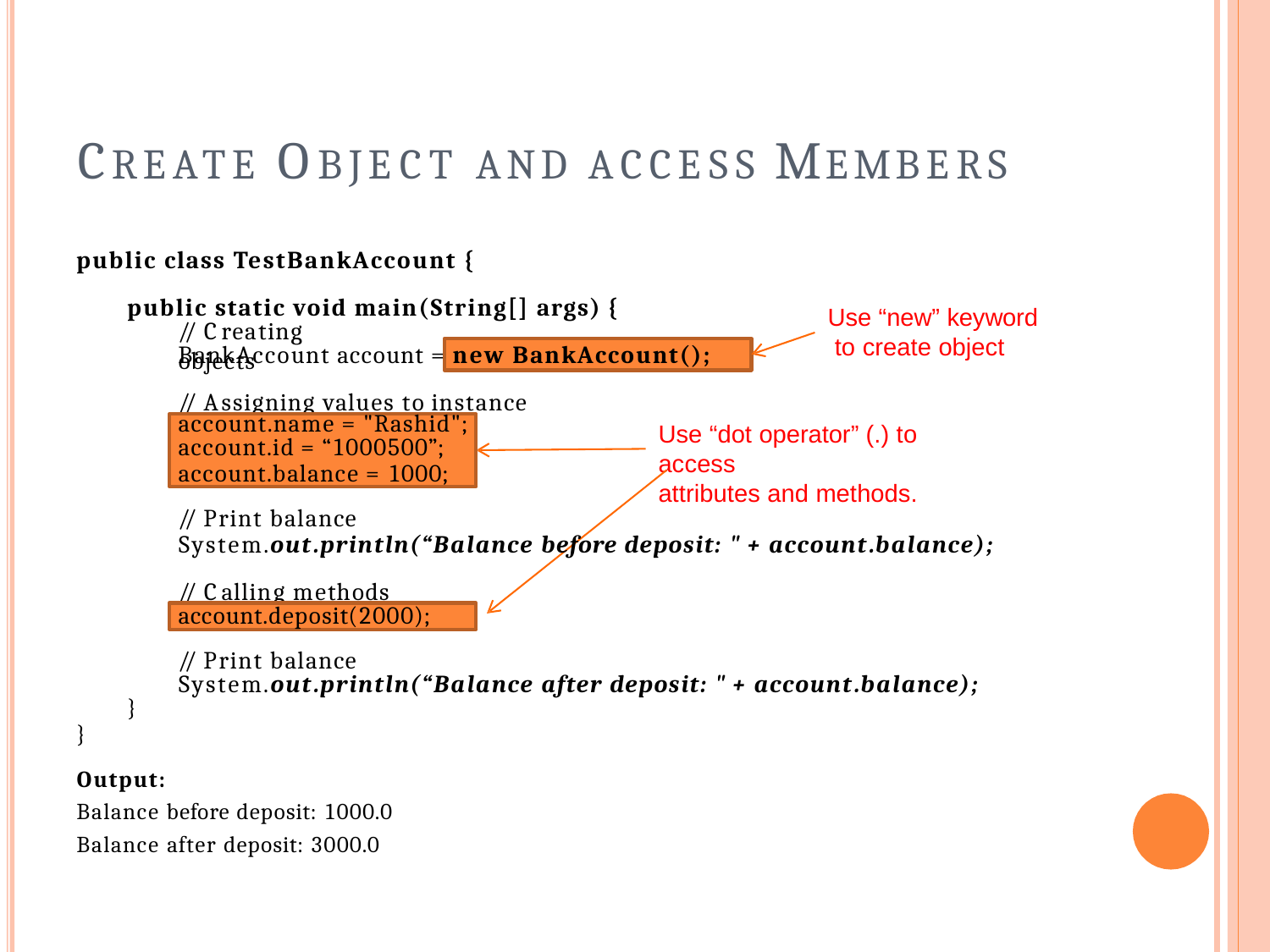

# CREATE OBJECT AND ACCESS MEMBERS
public class TestBankAccount {
public static void main(String[] args) {
Use “new” keyword  to create object
// Creating objects

BankAccount account = new BankAccount();
// Assigning values to instance variables
account.name = "Rashid";
account.id = “1000500”;
account.balance = 1000;
Use “dot operator” (.) to access
attributes and methods.

// Print balance
System.out.println(“Balance before deposit: " + account.balance);
// Calling methods
account.deposit(2000);
// Print balance
System.out.println(“Balance after deposit: " + account.balance);
}
}
Output:
Balance before deposit: 1000.0  Balance after deposit: 3000.0